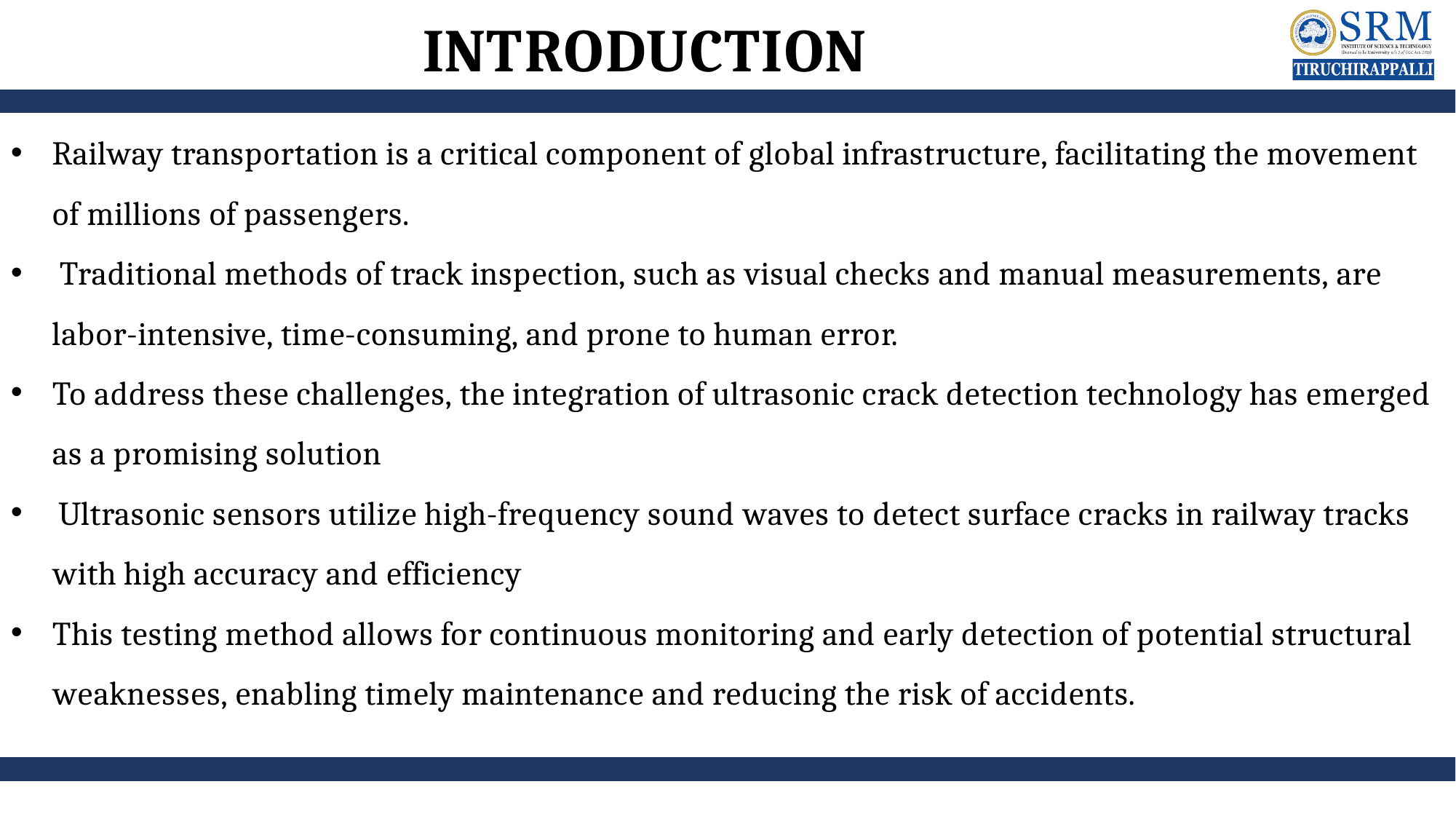

# INTRODUCTION
Railway transportation is a critical component of global infrastructure, facilitating the movement of millions of passengers.
 Traditional methods of track inspection, such as visual checks and manual measurements, are labor-intensive, time-consuming, and prone to human error.
To address these challenges, the integration of ultrasonic crack detection technology has emerged as a promising solution
 Ultrasonic sensors utilize high-frequency sound waves to detect surface cracks in railway tracks with high accuracy and efficiency
This testing method allows for continuous monitoring and early detection of potential structural weaknesses, enabling timely maintenance and reducing the risk of accidents.